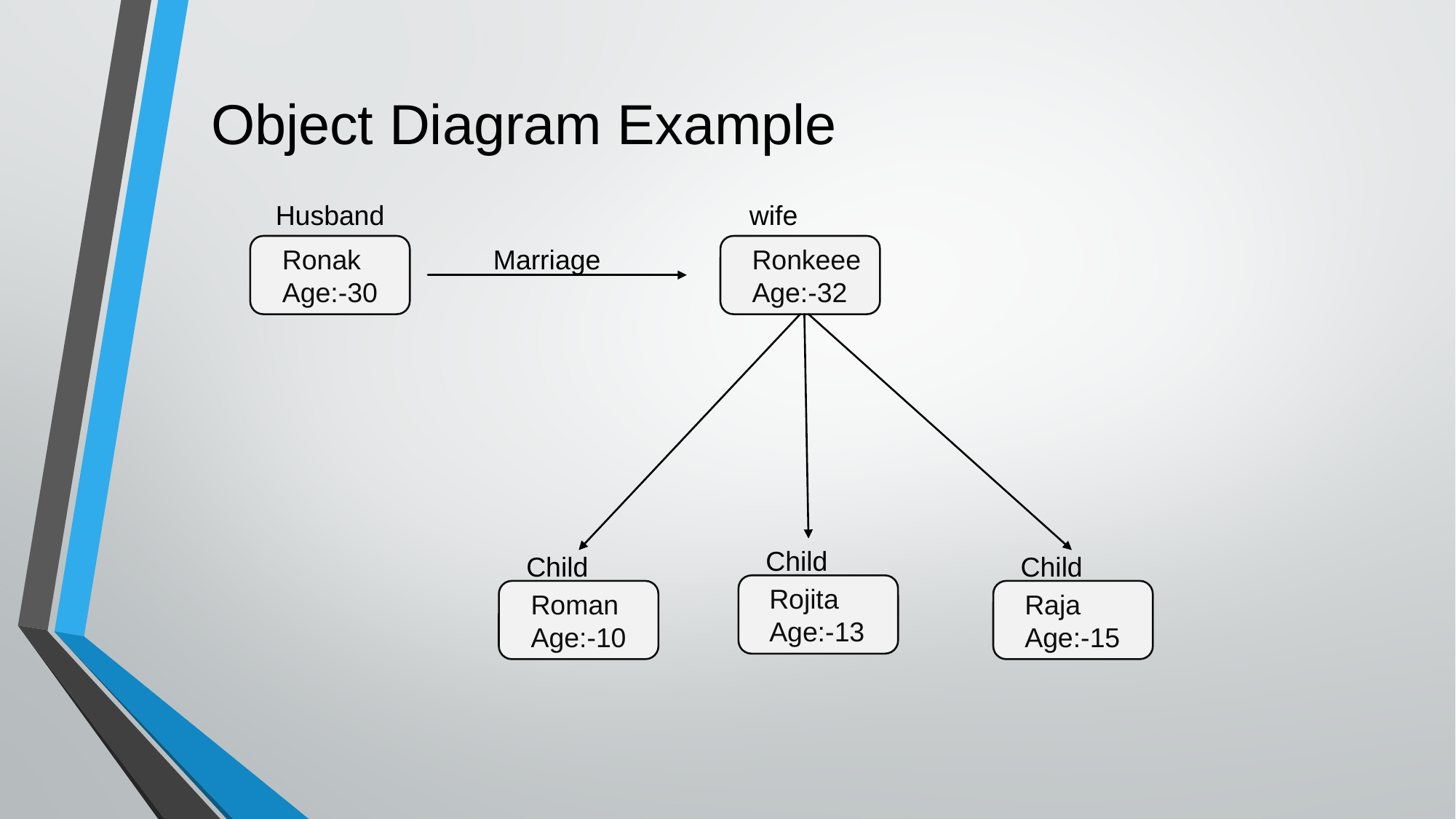

# Object Diagram Example
Husband

Ronak
Age:-30
wife

Ronkeee
Age:-32
Marriage
Child

Rojita
Age:-13
Child

Roman
Age:-10
Child

Raja
Age:-15